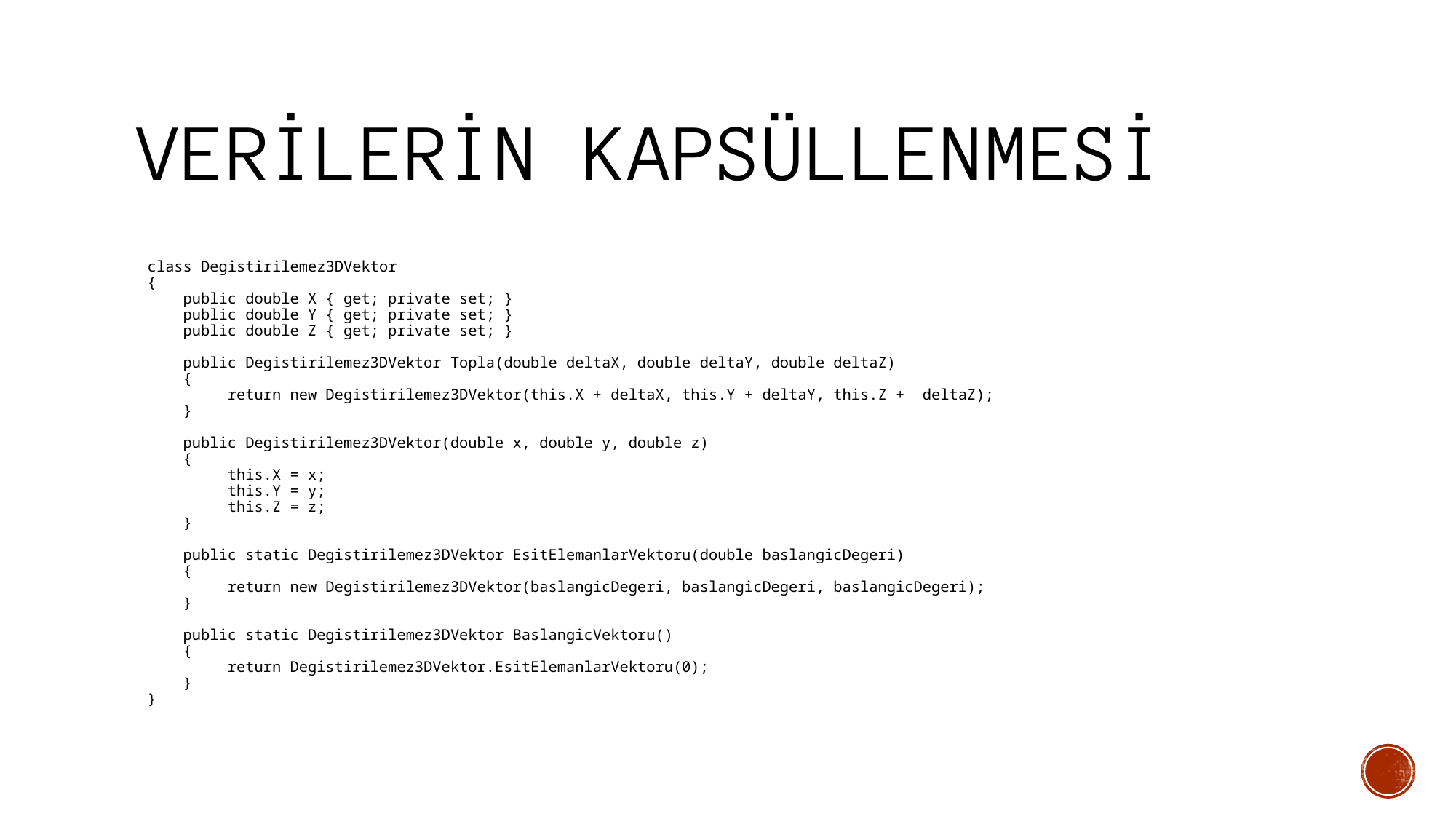

# Verilerin kapsüllenmesi
 class Degistirilemez3DVektor
 {
     public double X { get; private set; }
     public double Y { get; private set; }
     public double Z { get; private set; }

     public Degistirilemez3DVektor Topla(double deltaX, double deltaY, double deltaZ)
     {
          return new Degistirilemez3DVektor(this.X + deltaX, this.Y + deltaY, this.Z +  deltaZ);
     }

     public Degistirilemez3DVektor(double x, double y, double z)
     {
          this.X = x;
          this.Y = y;
          this.Z = z;
     }

     public static Degistirilemez3DVektor EsitElemanlarVektoru(double baslangicDegeri)
     {
          return new Degistirilemez3DVektor(baslangicDegeri, baslangicDegeri, baslangicDegeri);
     }

     public static Degistirilemez3DVektor BaslangicVektoru()
     {
          return Degistirilemez3DVektor.EsitElemanlarVektoru(0);
     }
 }